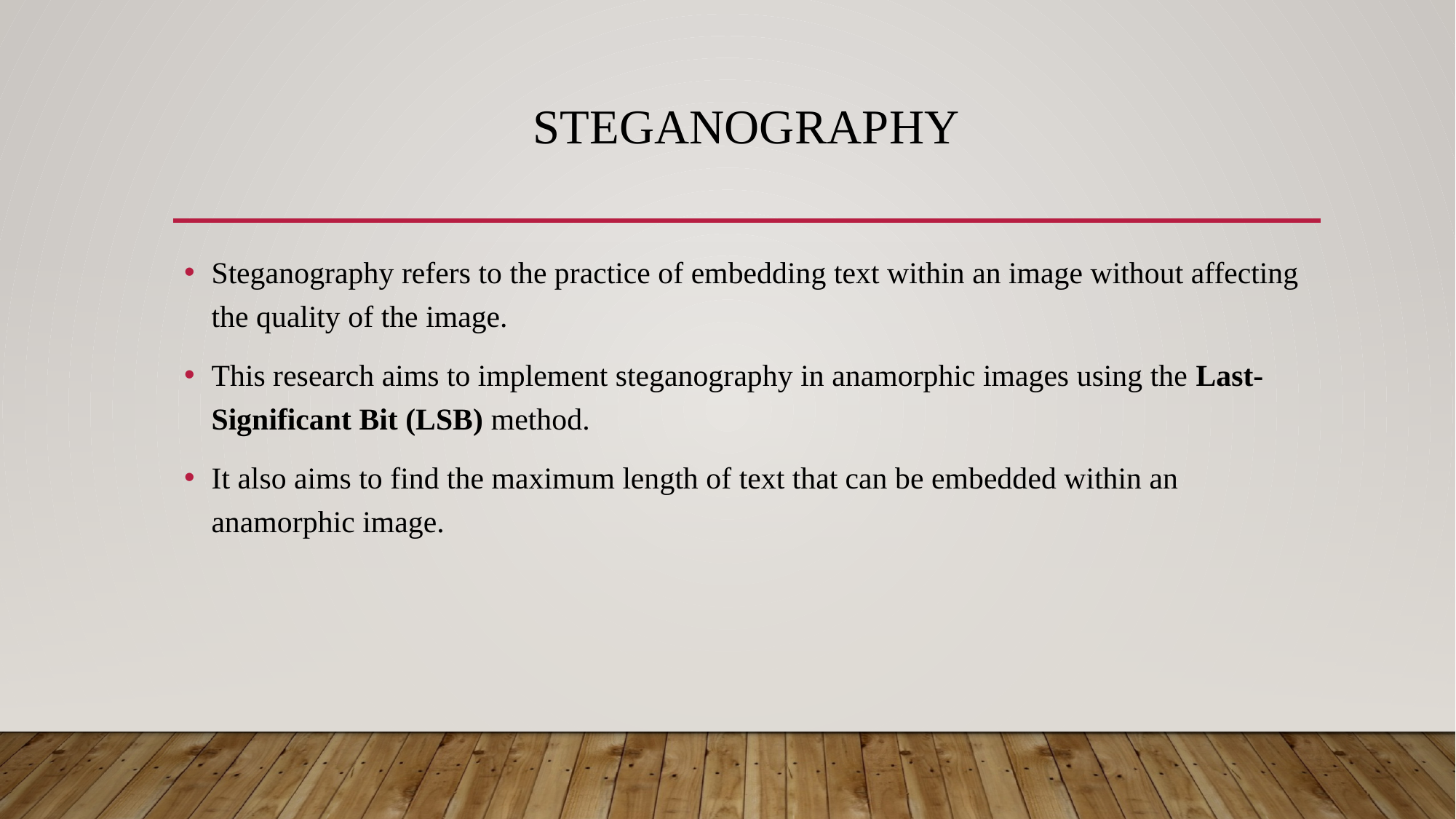

# Steganography
Steganography refers to the practice of embedding text within an image without affecting the quality of the image.
This research aims to implement steganography in anamorphic images using the Last-Significant Bit (LSB) method.
It also aims to find the maximum length of text that can be embedded within an anamorphic image.